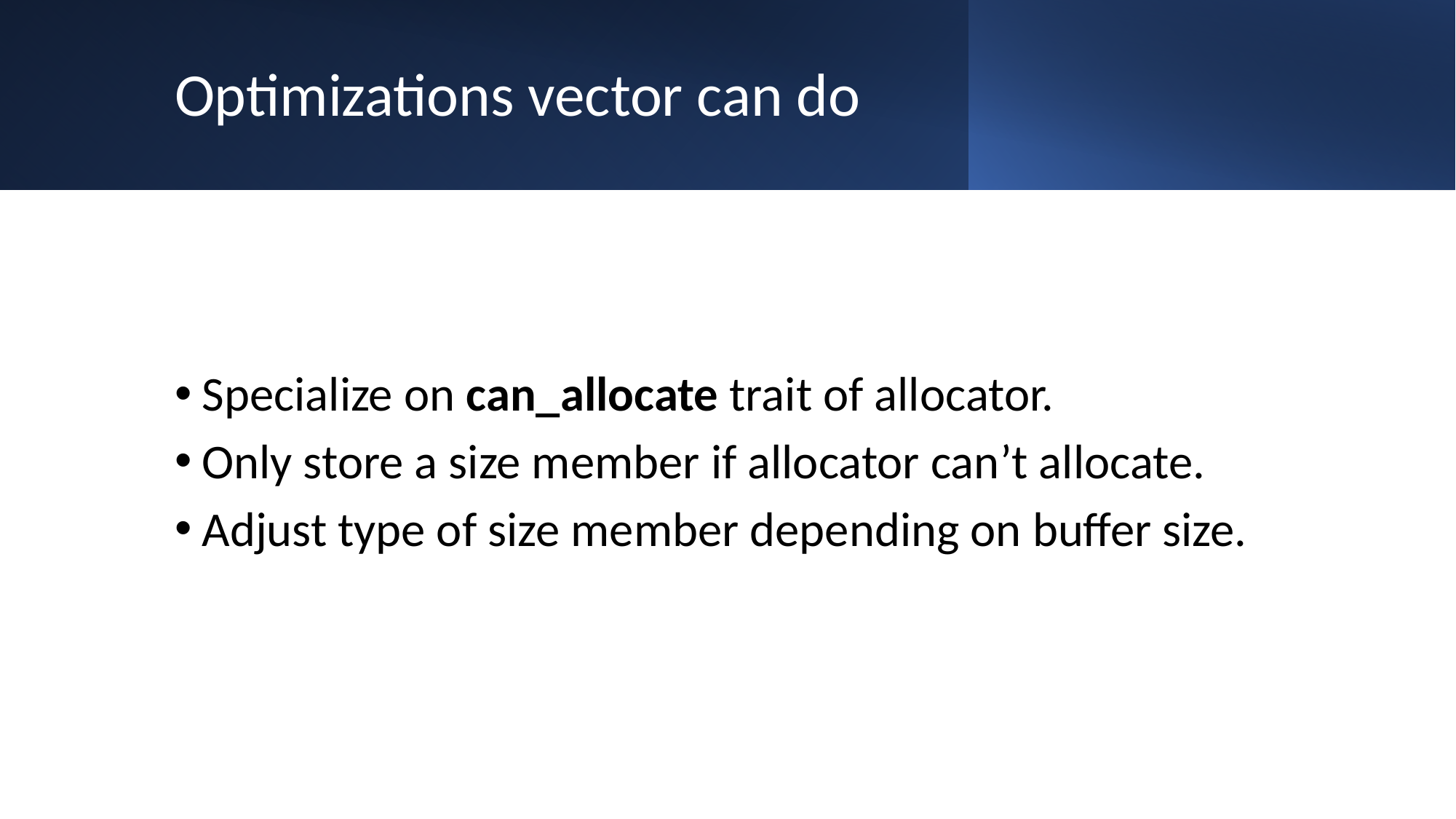

# Optimizations vector can do
Specialize on can_allocate trait of allocator.
Only store a size member if allocator can’t allocate.
Adjust type of size member depending on buffer size.